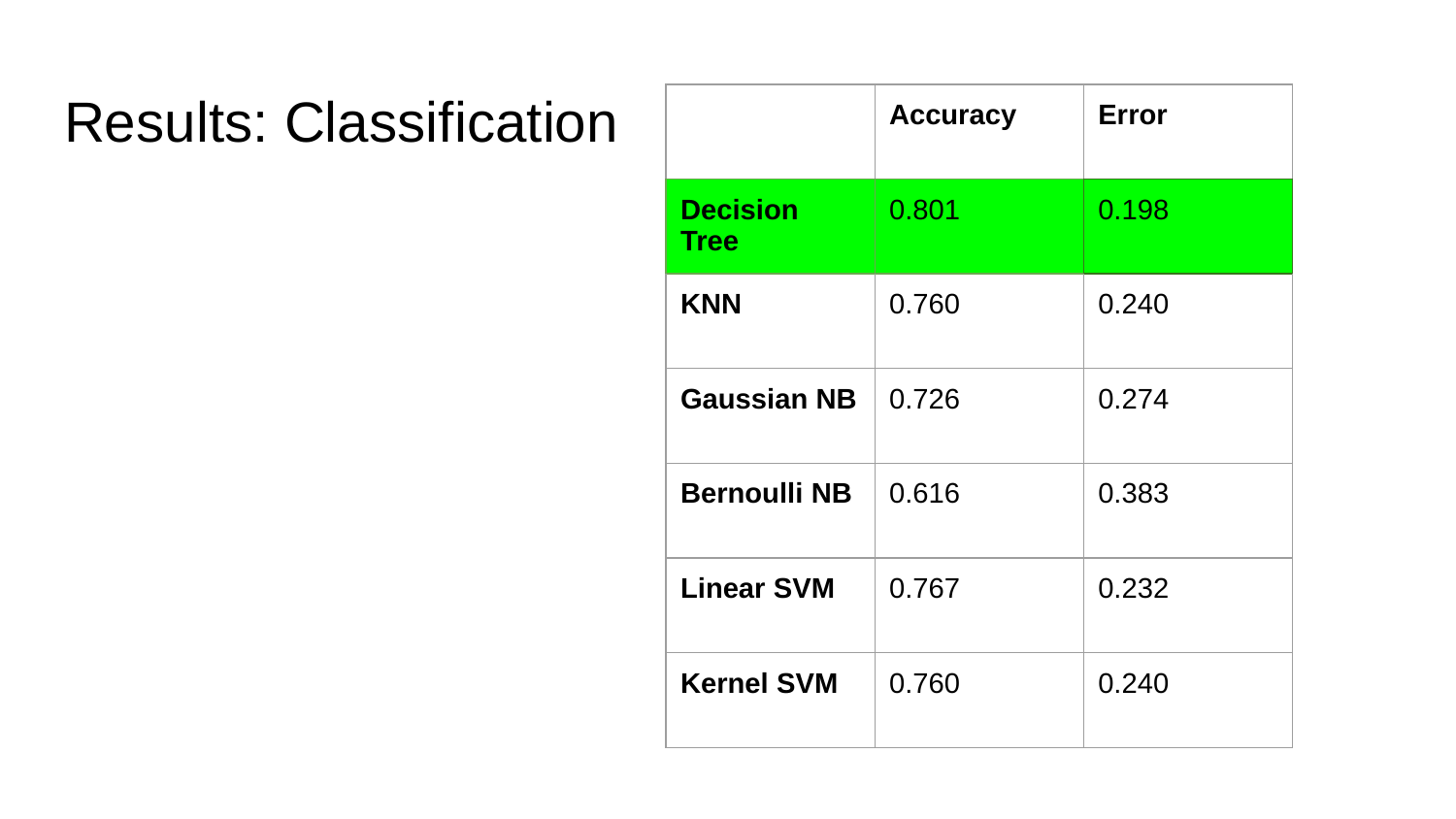

# Results: Classification
|  | Accuracy | Error |
| --- | --- | --- |
| Decision Tree | 0.801 | 0.198 |
| KNN | 0.760 | 0.240 |
| Gaussian NB | 0.726 | 0.274 |
| Bernoulli NB | 0.616 | 0.383 |
| Linear SVM | 0.767 | 0.232 |
| Kernel SVM | 0.760 | 0.240 |